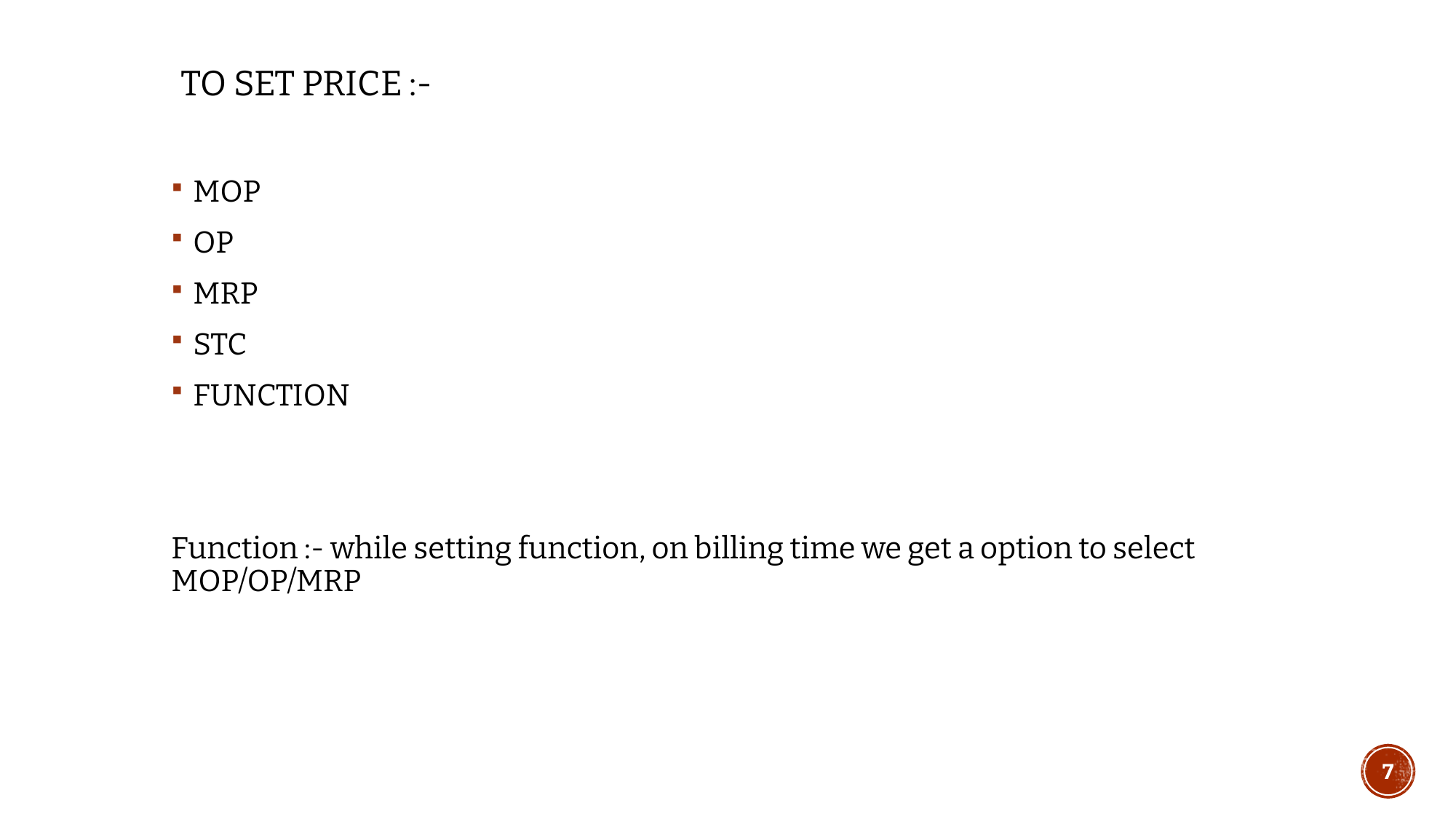

# TO SET PRICE :-
MOP
OP
MRP
STC
FUNCTION

Function :- while setting function, on billing time we get a option to select MOP/OP/MRP
7